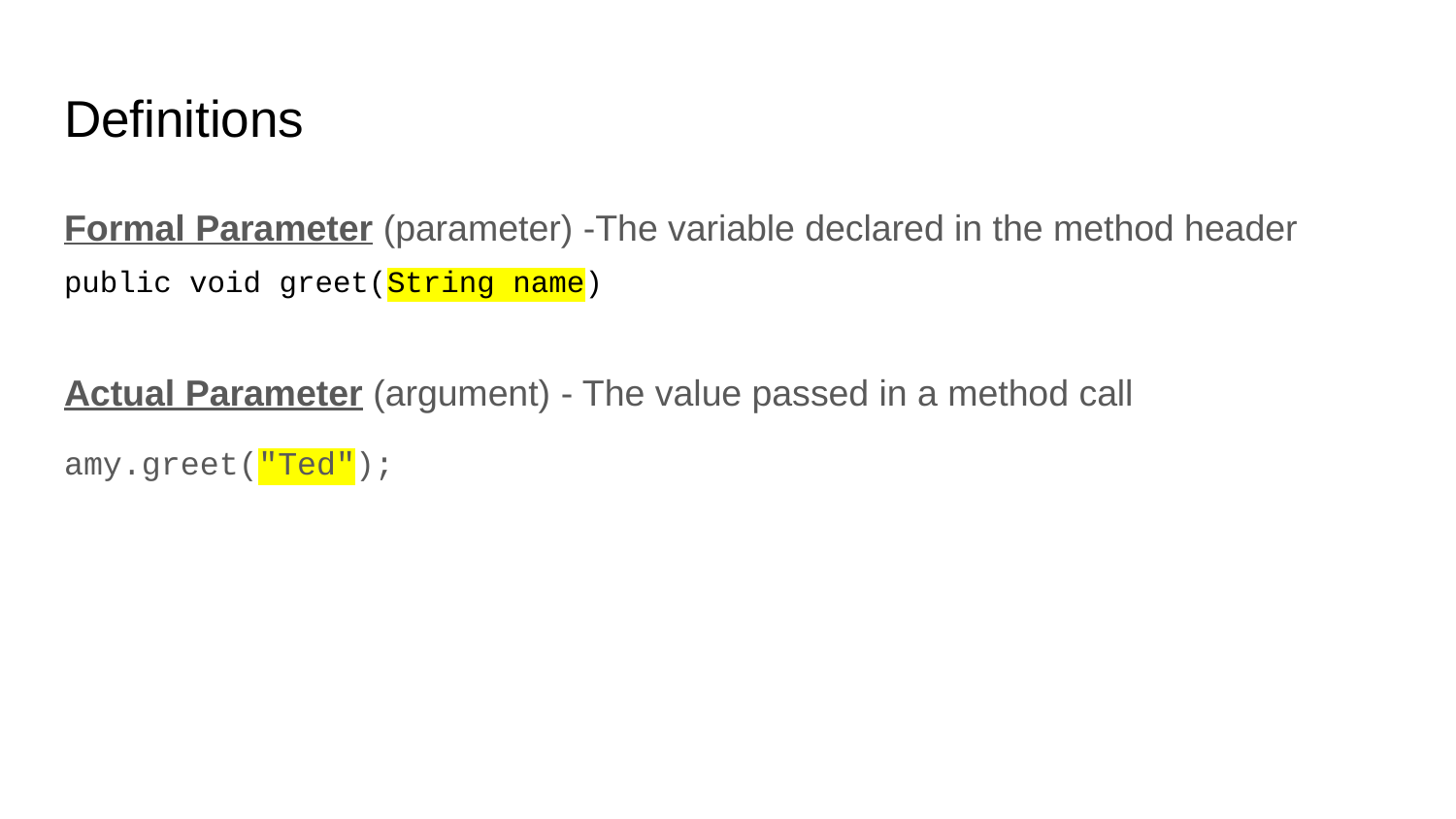

# Definitions
Formal Parameter (parameter) -The variable declared in the method header
public void greet(String name)

Actual Parameter (argument) - The value passed in a method call
amy.greet("Ted");